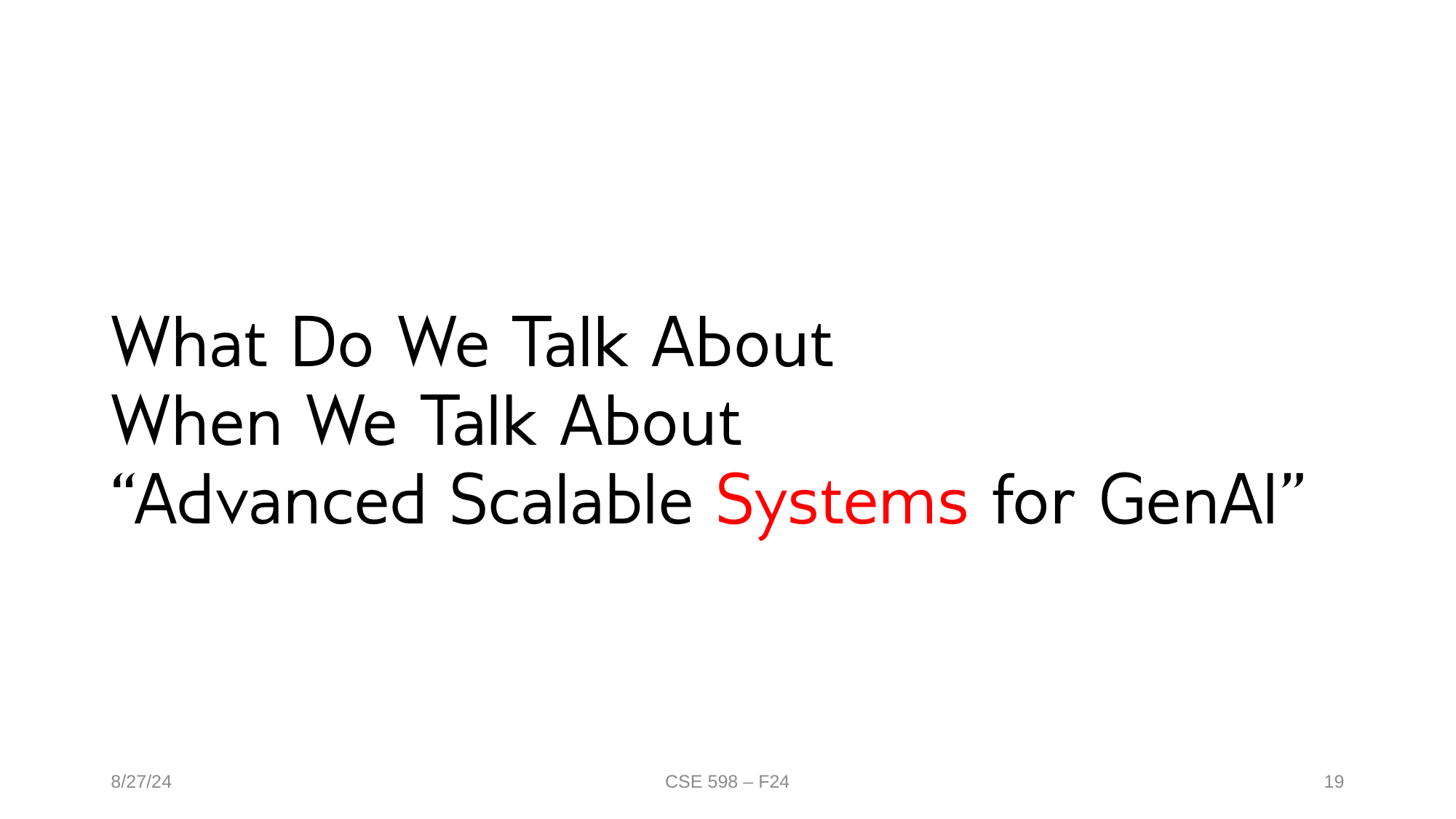

# What Do We Talk About When We Talk About “Advanced Scalable Systems for GenAI”

8/27/24
CSE 598 – F24
19